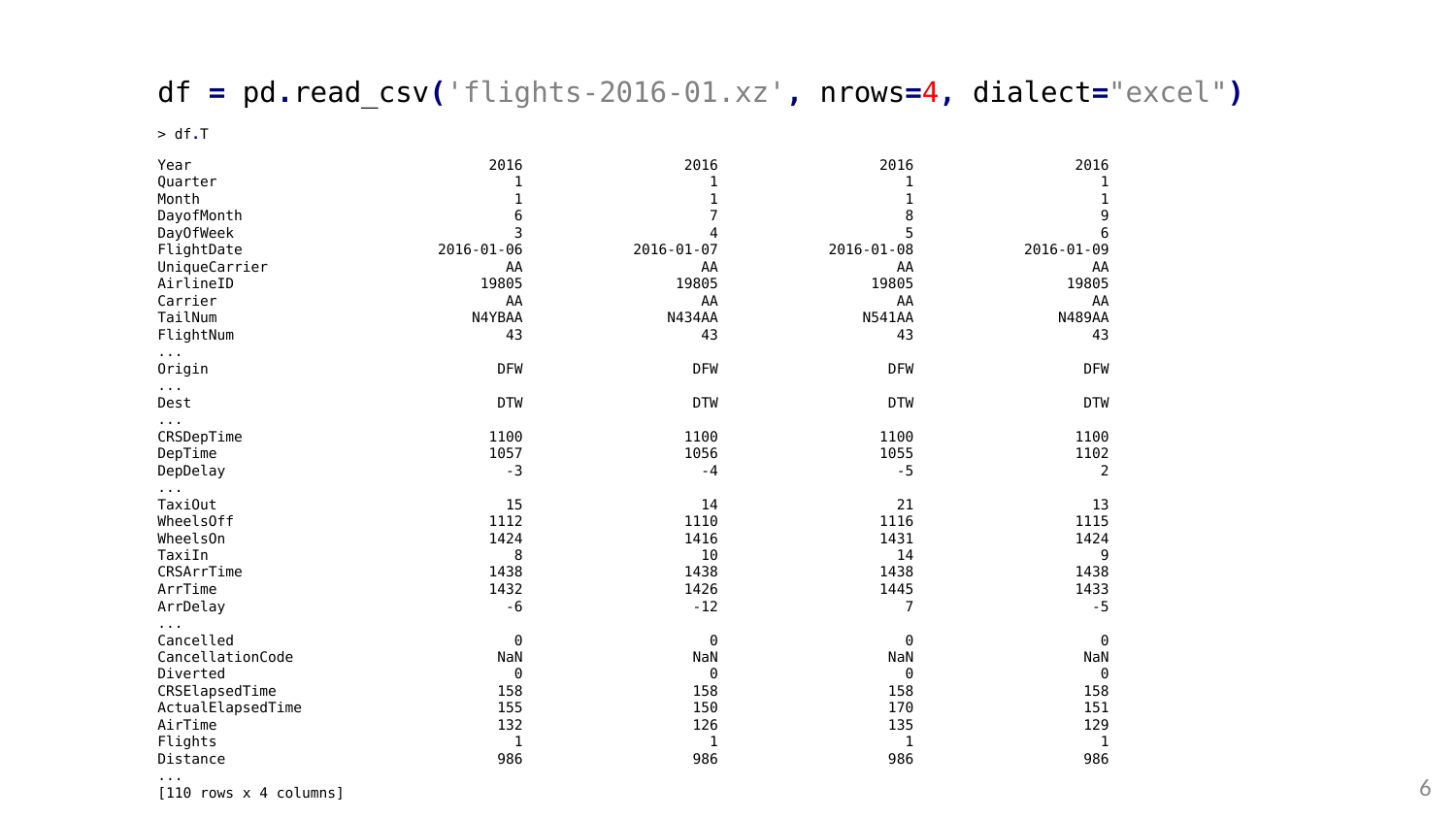

df = pd.read_csv('flights-2016-01.xz', nrows=4, dialect="excel")

> df.T

Year                                   2016                   2016                   2016                   2016
Quarter                                   1                      1                      1                      1
Month                                     1                      1                      1                      1
DayofMonth                                6                      7                      8                      9
DayOfWeek                                 3                      4                      5                      6
FlightDate                       2016-01-06             2016-01-07             2016-01-08             2016-01-09
UniqueCarrier                            AA                     AA                     AA                     AA
AirlineID                             19805                  19805                  19805                  19805
Carrier                                  AA                     AA                     AA                     AA
TailNum                              N4YBAA                 N434AA                 N541AA                 N489AA
FlightNum                                43                     43                     43                     43
...
Origin                                  DFW                    DFW                    DFW                    DFW
...
Dest                                    DTW                    DTW                    DTW                    DTW
...
CRSDepTime                             1100                   1100                   1100                   1100
DepTime                                1057                   1056                   1055                   1102
DepDelay                                 -3                     -4                     -5                      2
...
TaxiOut                                  15                     14                     21                     13
WheelsOff                              1112                   1110                   1116                   1115
WheelsOn                               1424                   1416                   1431                   1424
TaxiIn                                    8                     10                     14                      9
CRSArrTime                             1438                   1438                   1438                   1438
ArrTime                                1432                   1426                   1445                   1433
ArrDelay                                 -6                    -12                      7                     -5
...
Cancelled                                 0                      0                      0                      0
CancellationCode                        NaN                    NaN                    NaN                    NaN
Diverted                                  0                      0                      0                      0
CRSElapsedTime                          158                    158                    158                    158
ActualElapsedTime                       155                    150                    170                    151
AirTime                                 132                    126                    135                    129
Flights                                   1                      1                      1                      1
Distance                                986                    986                    986                    986
...
[110 rows x 4 columns]
6